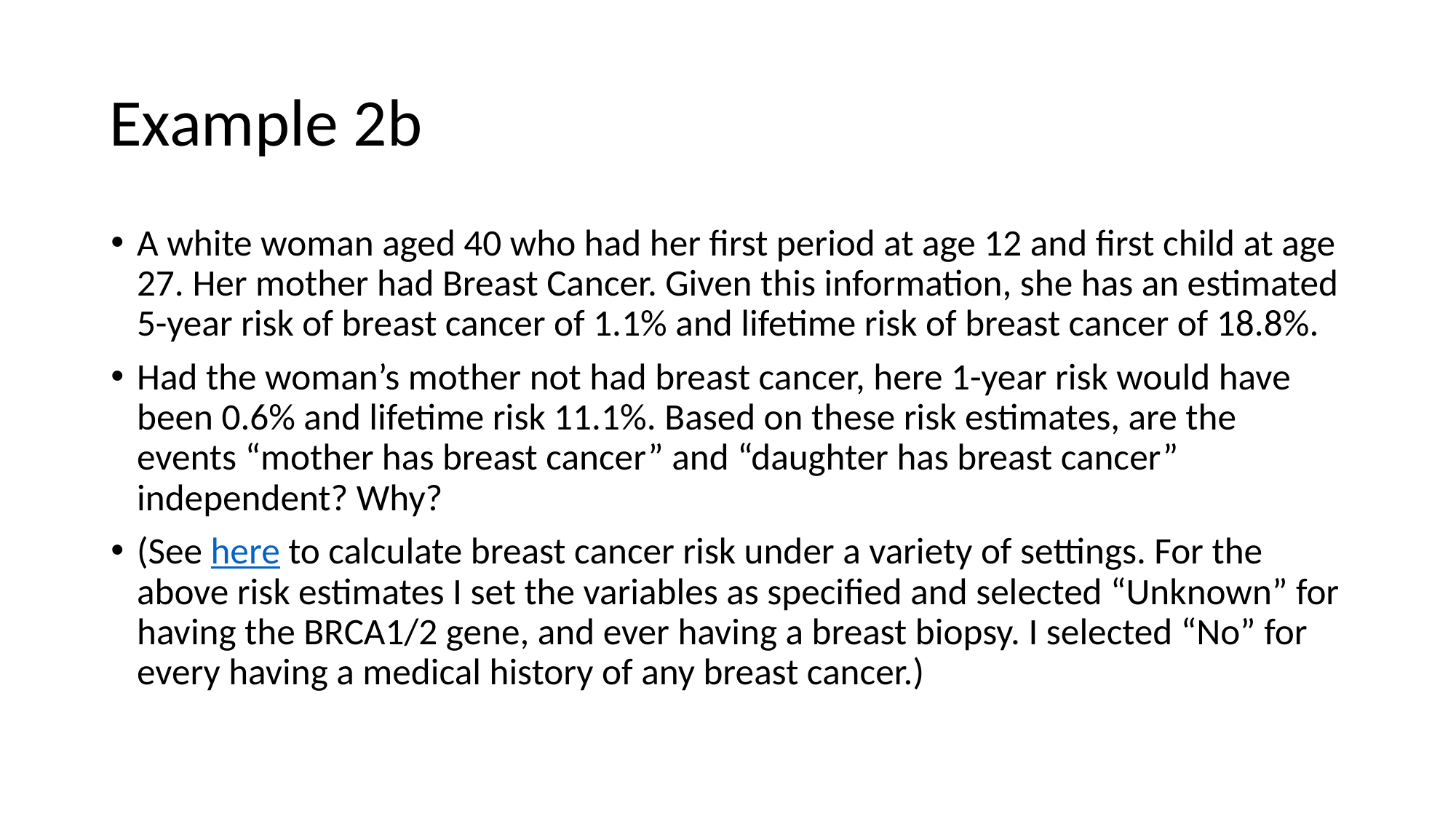

# Example 2b
A white woman aged 40 who had her first period at age 12 and first child at age 27. Her mother had Breast Cancer. Given this information, she has an estimated 5-year risk of breast cancer of 1.1% and lifetime risk of breast cancer of 18.8%.
Had the woman’s mother not had breast cancer, here 1-year risk would have been 0.6% and lifetime risk 11.1%. Based on these risk estimates, are the events “mother has breast cancer” and “daughter has breast cancer” independent? Why?
(See here to calculate breast cancer risk under a variety of settings. For the above risk estimates I set the variables as specified and selected “Unknown” for having the BRCA1/2 gene, and ever having a breast biopsy. I selected “No” for every having a medical history of any breast cancer.)